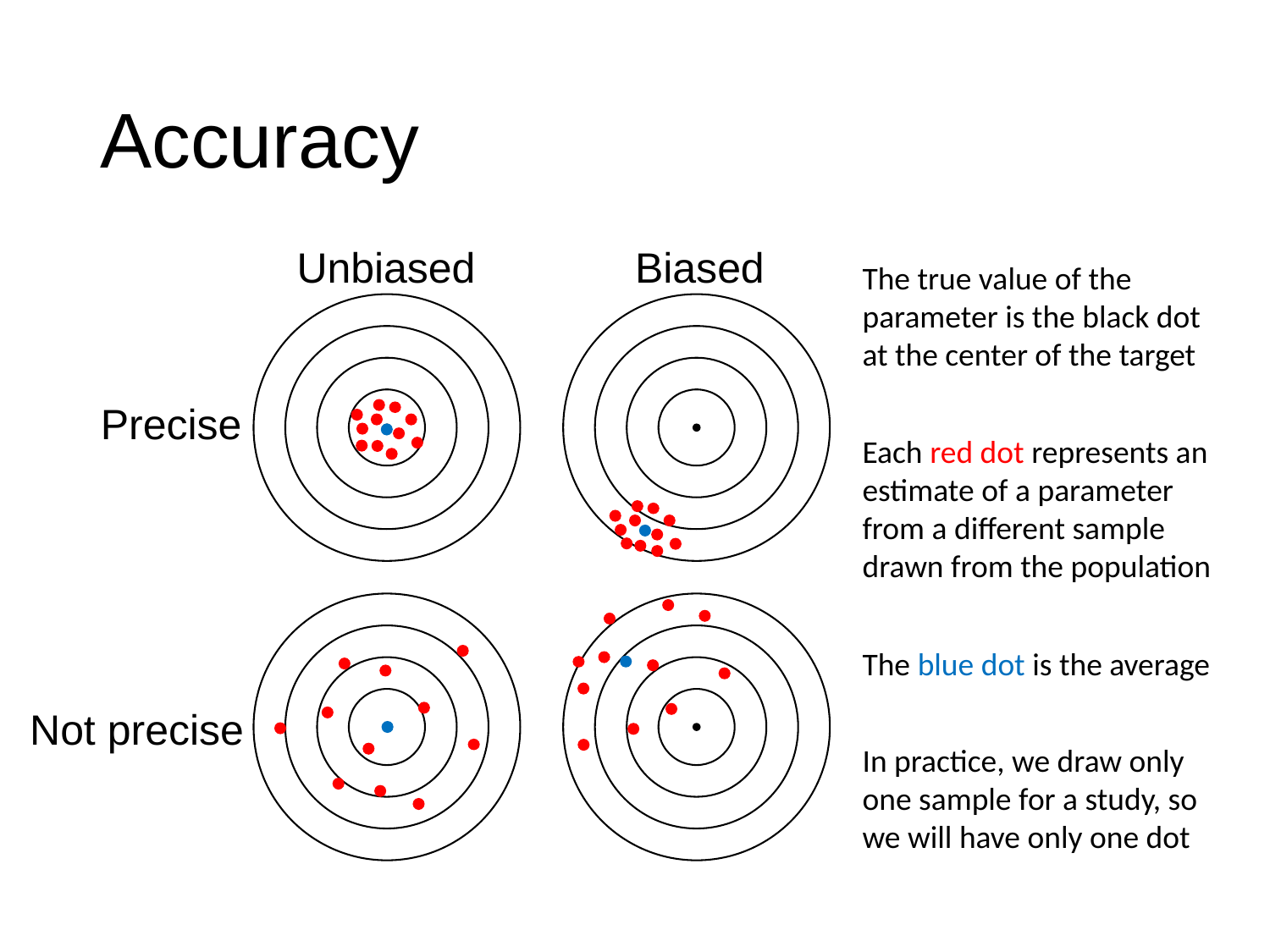

# Accuracy
Unbiased
Biased
The true value of the parameter is the black dot at the center of the target

Precise

Each red dot represents an estimate of a parameter from a different sample drawn from the population

The blue dot is the average

Not precise
In practice, we draw only one sample for a study, so we will have only one dot